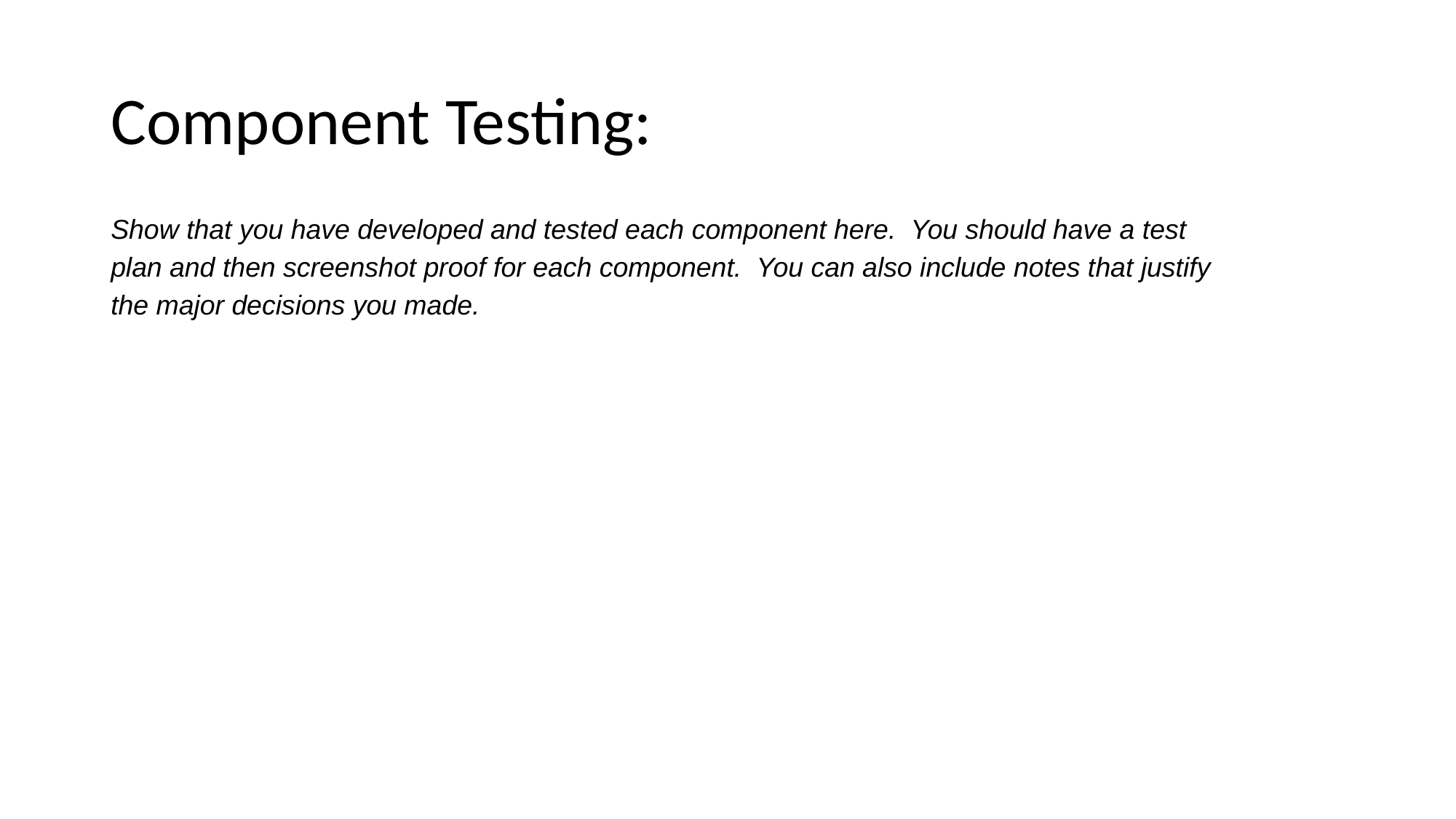

# Component Testing:
Show that you have developed and tested each component here.  You should have a test plan and then screenshot proof for each component.  You can also include notes that justify the major decisions you made.